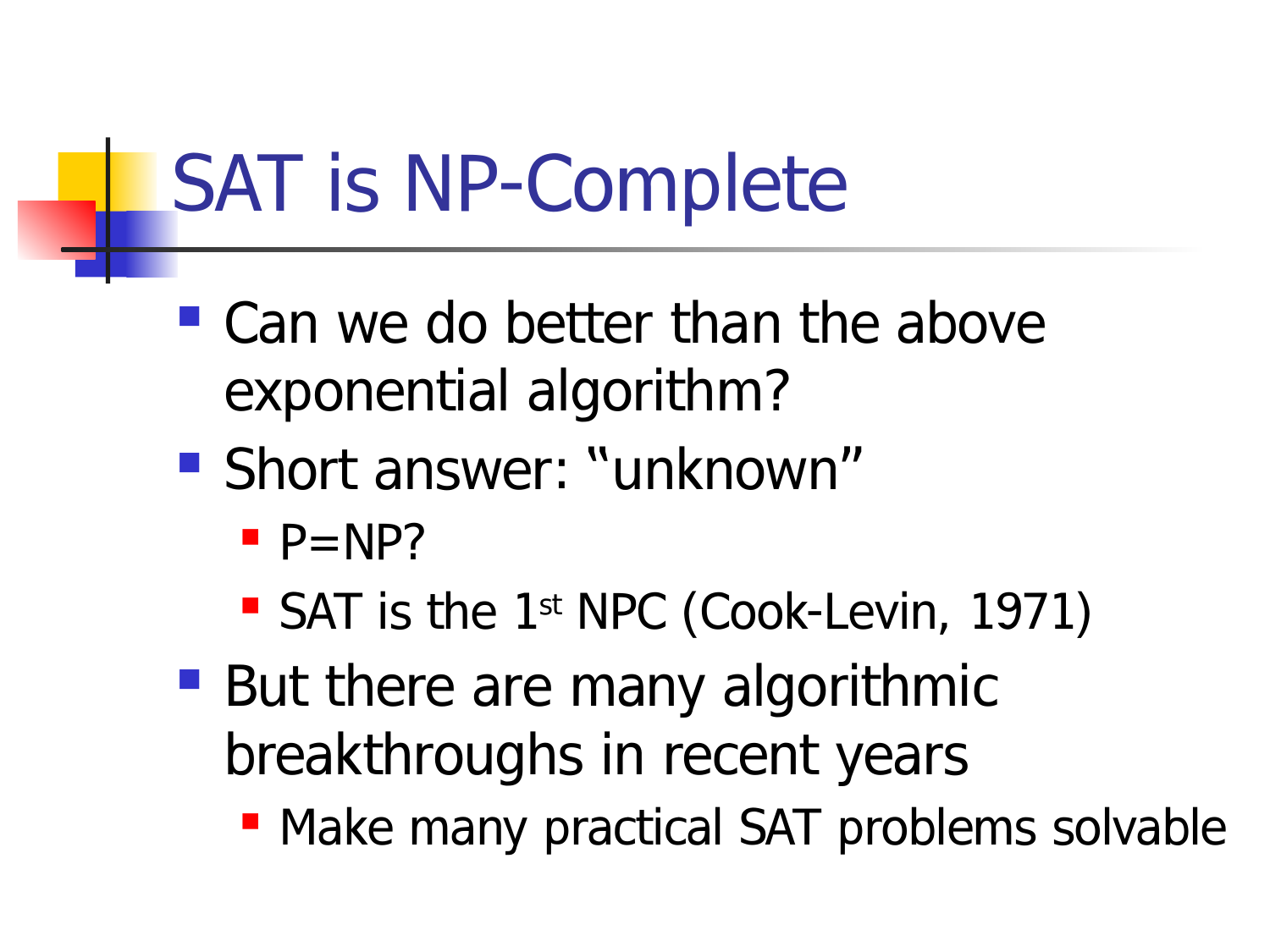

# SAT is NP-Complete
Can we do better than the above exponential algorithm?
Short answer: “unknown”
P=NP?
SAT is the 1st NPC (Cook-Levin, 1971)
But there are many algorithmic breakthroughs in recent years
Make many practical SAT problems solvable